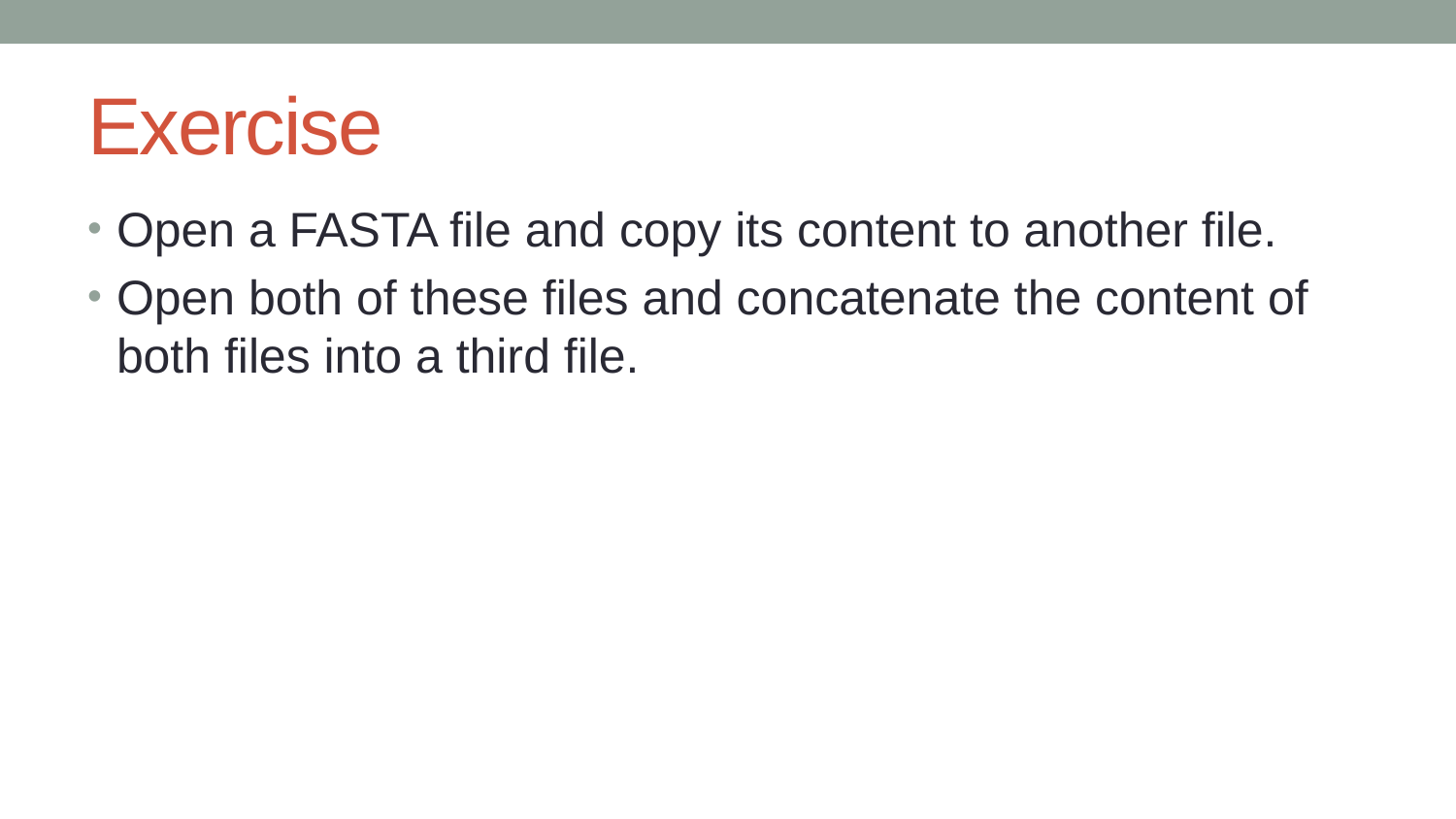

# Exercise
Open a FASTA file and copy its content to another file.
Open both of these files and concatenate the content of both files into a third file.